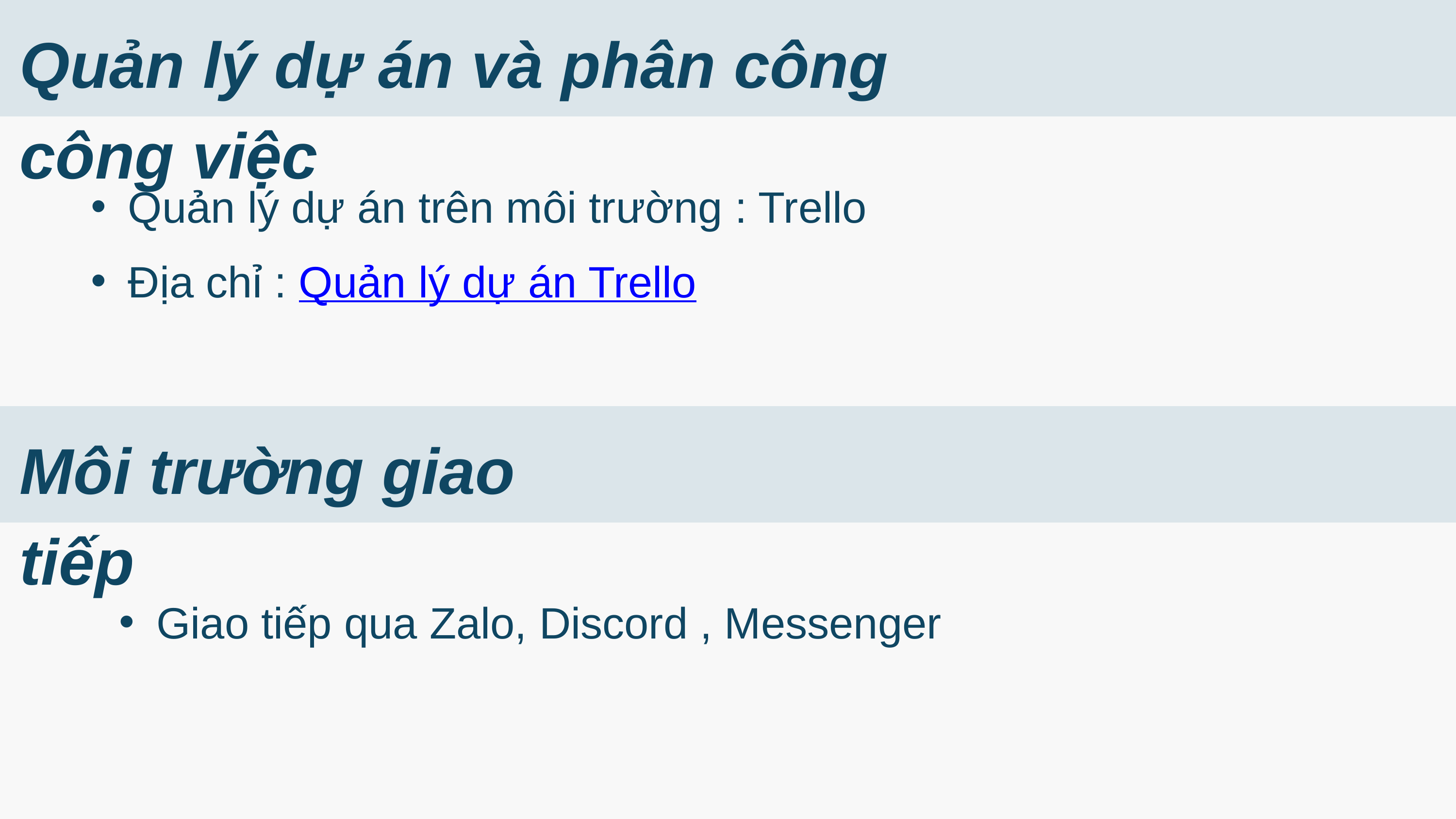

Quản lý dự án và phân công công việc
Quản lý dự án trên môi trường : Trello
Địa chỉ : Quản lý dự án Trello

Môi trường giao tiếp
Giao tiếp qua Zalo, Discord , Messenger